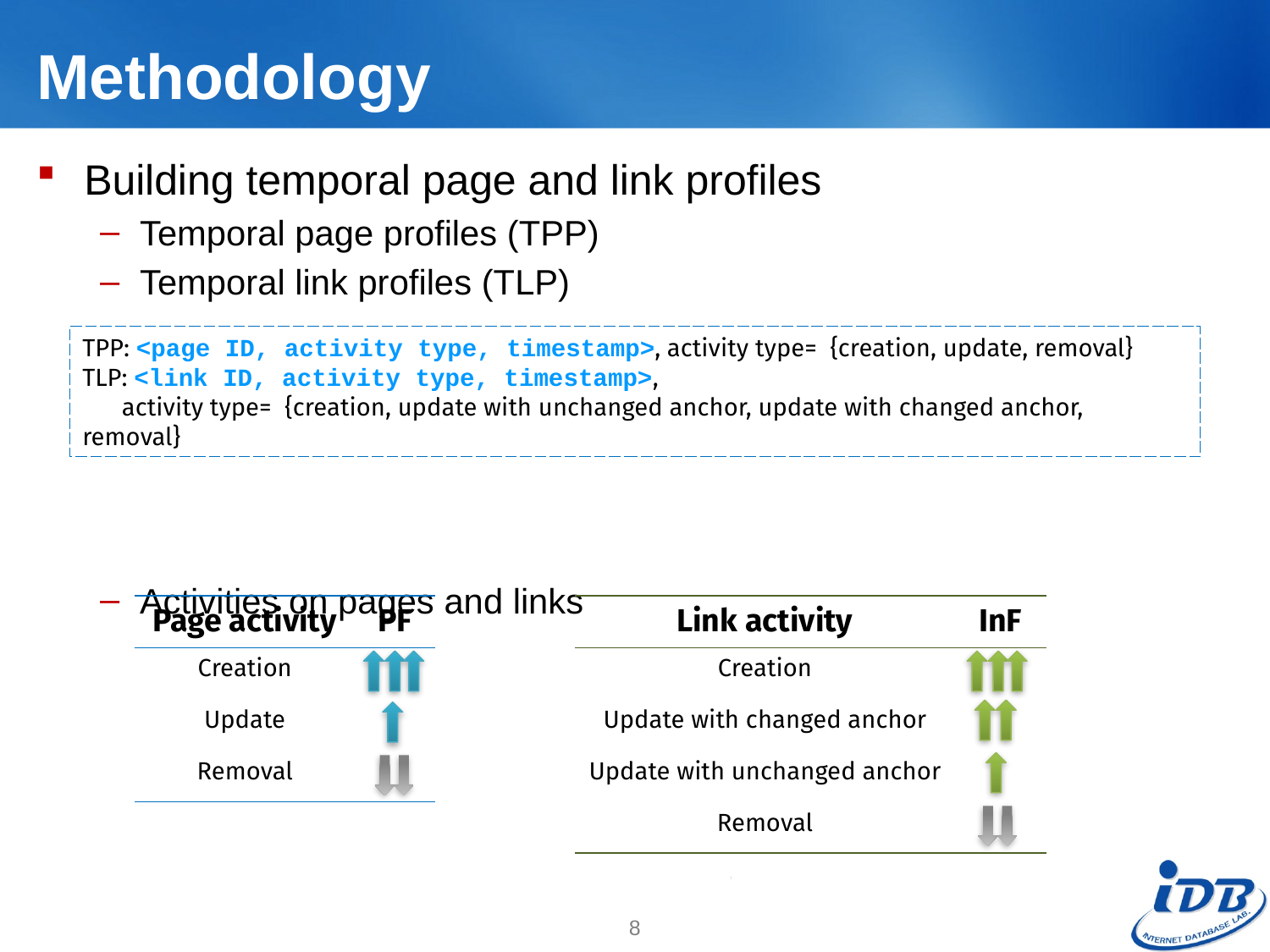

# Methodology
Building temporal page and link profiles
Temporal page profiles (TPP)
Temporal link profiles (TLP)

Activities on pages and links

TPP: <page ID, activity type, timestamp>, activity type=  {creation, update, removal}
TLP: <link ID, activity type, timestamp>,
      activity type=  {creation, update with unchanged anchor, update with changed anchor, removal}
| Page activity | PF |
| --- | --- |
| Creation |  |
| Update |  |
| Removal |  |
| Link activity | InF |
| --- | --- |
| Creation |  |
| Update with changed anchor |  |
| Update with unchanged anchor |  |
| Removal |  |

8